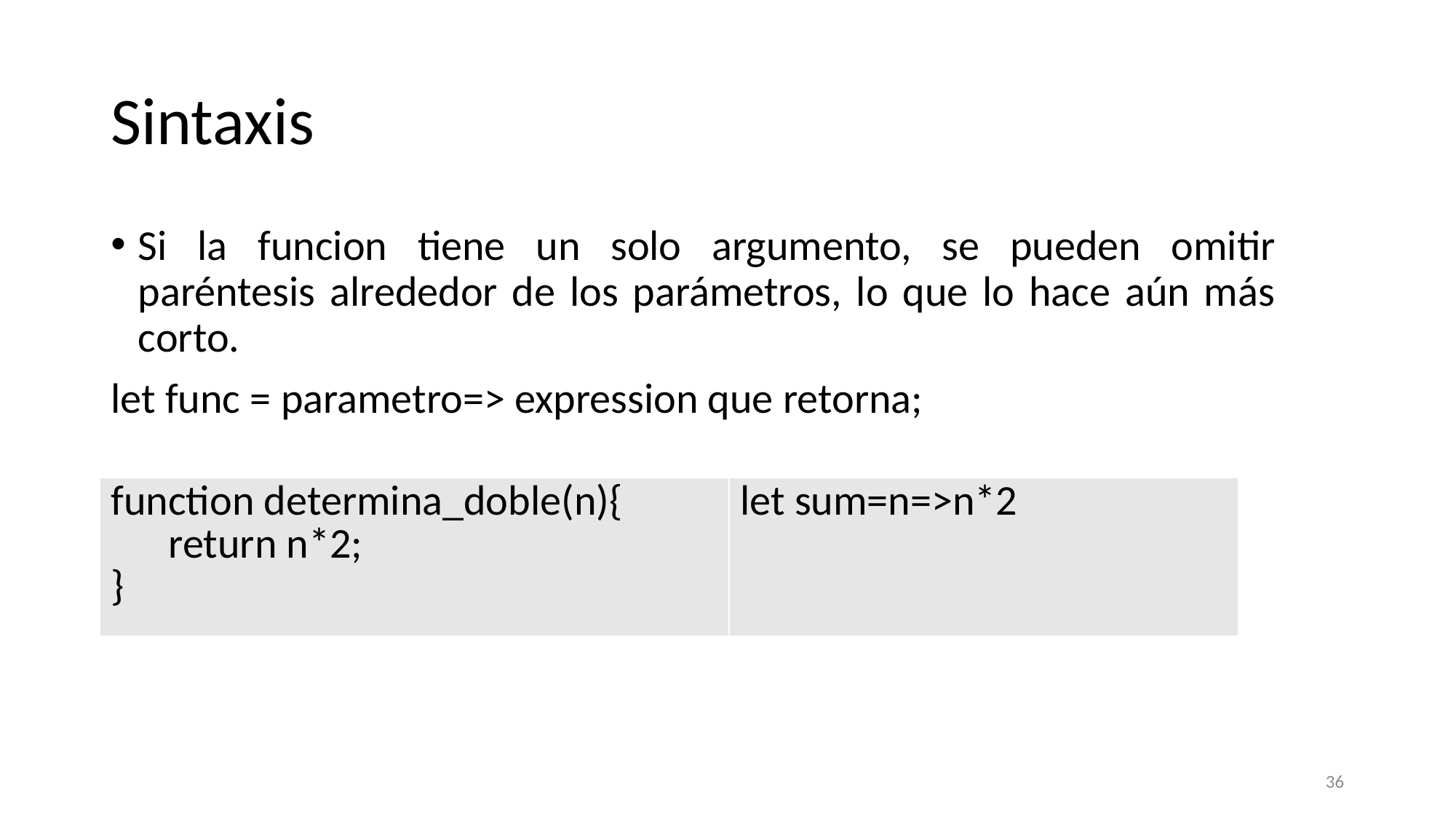

# Sintaxis
Si la funcion tiene un solo argumento, se pueden omitir paréntesis alrededor de los parámetros, lo que lo hace aún más corto.
let func = parametro=> expression que retorna;

.
| function determina\_doble(n){ return n\*2; } | let sum=n=>n\*2 |
| --- | --- |
36